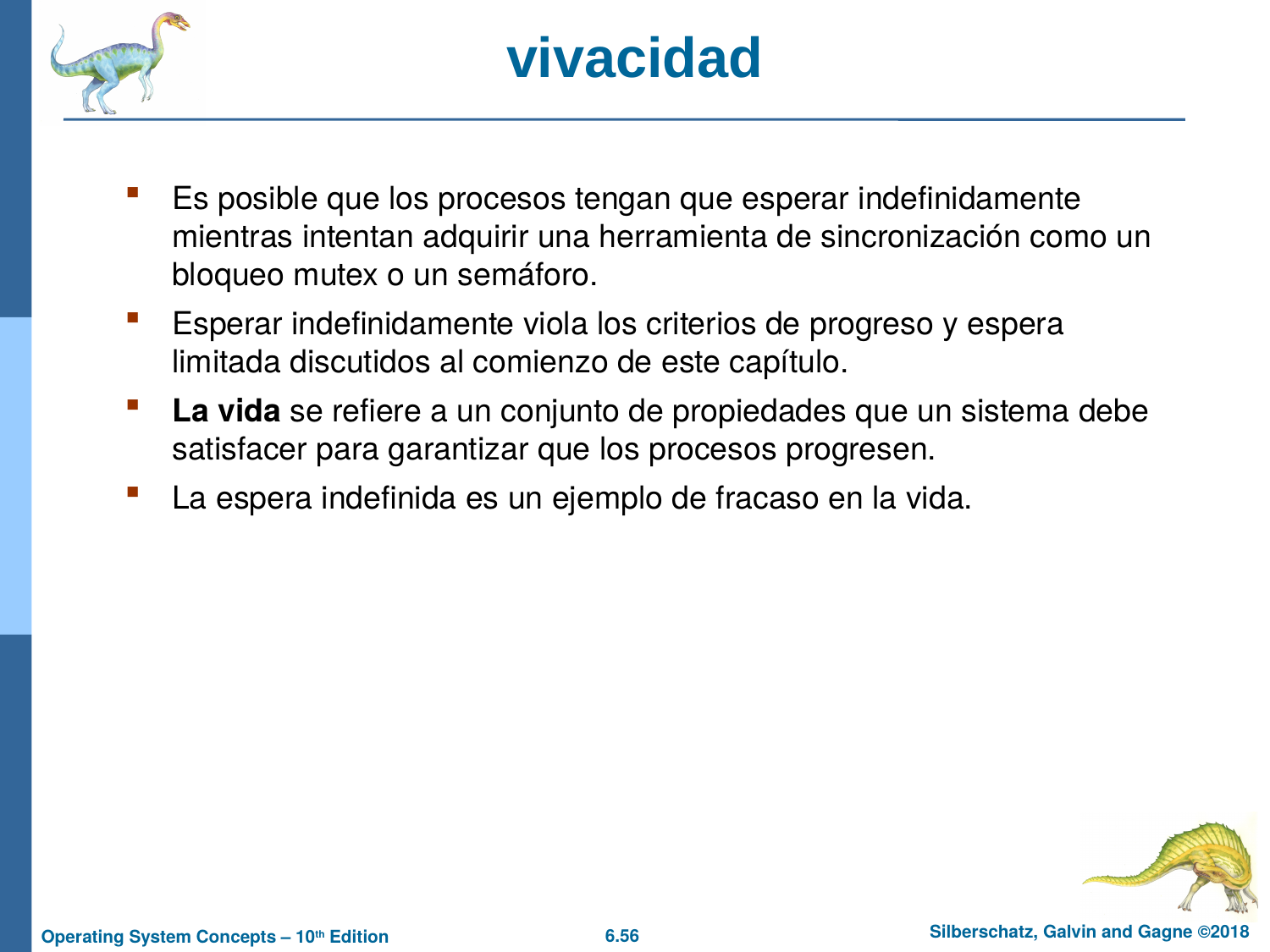

# vivacidad
Es posible que los procesos tengan que esperar indefinidamente mientras intentan adquirir una herramienta de sincronización como un bloqueo mutex o un semáforo.
Esperar indefinidamente viola los criterios de progreso y espera limitada discutidos al comienzo de este capítulo.
La vida se refiere a un conjunto de propiedades que un sistema debe satisfacer para garantizar que los procesos progresen.
La espera indefinida es un ejemplo de fracaso en la vida.